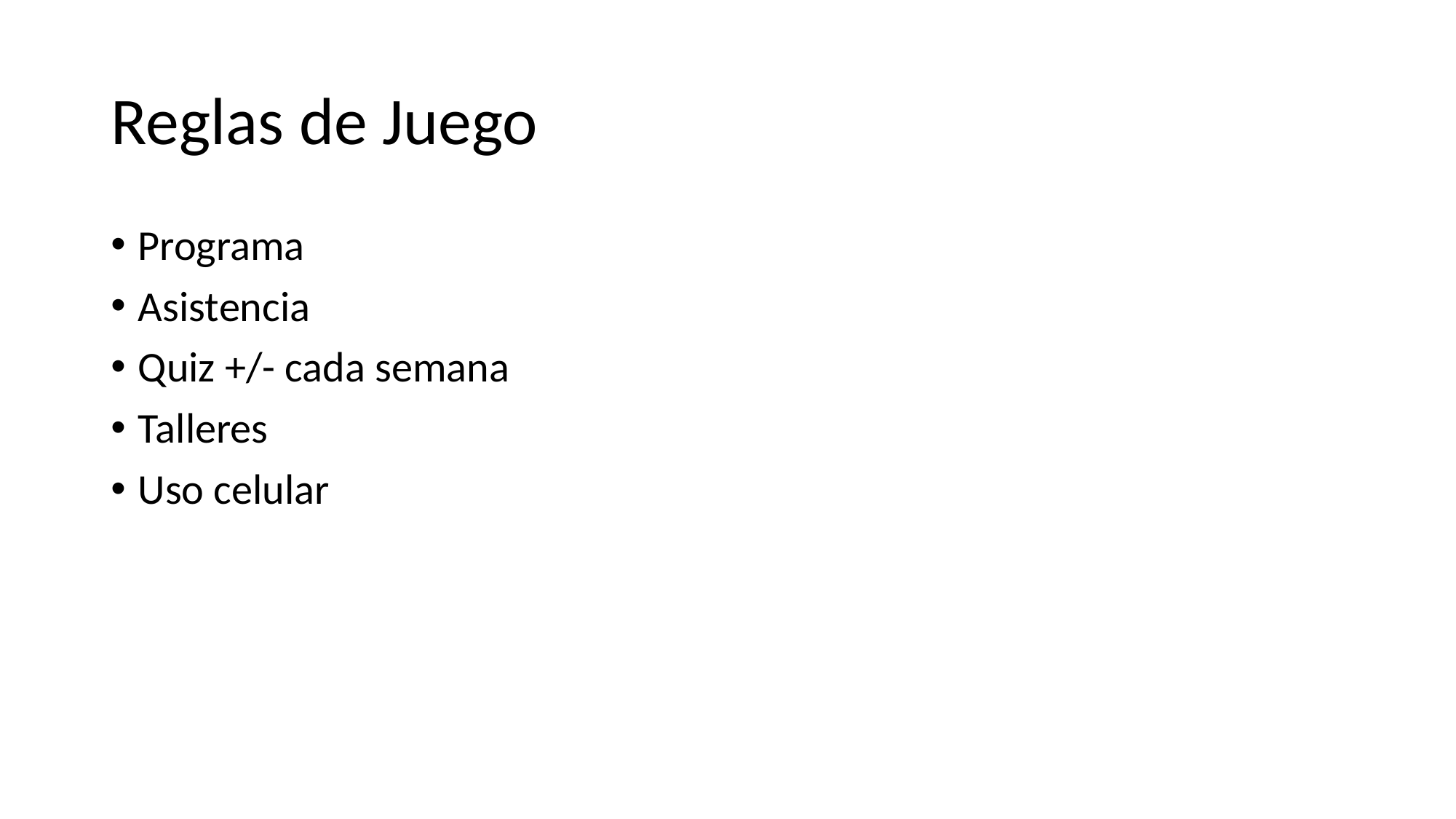

# Reglas de Juego
Programa
Asistencia
Quiz +/- cada semana
Talleres
Uso celular